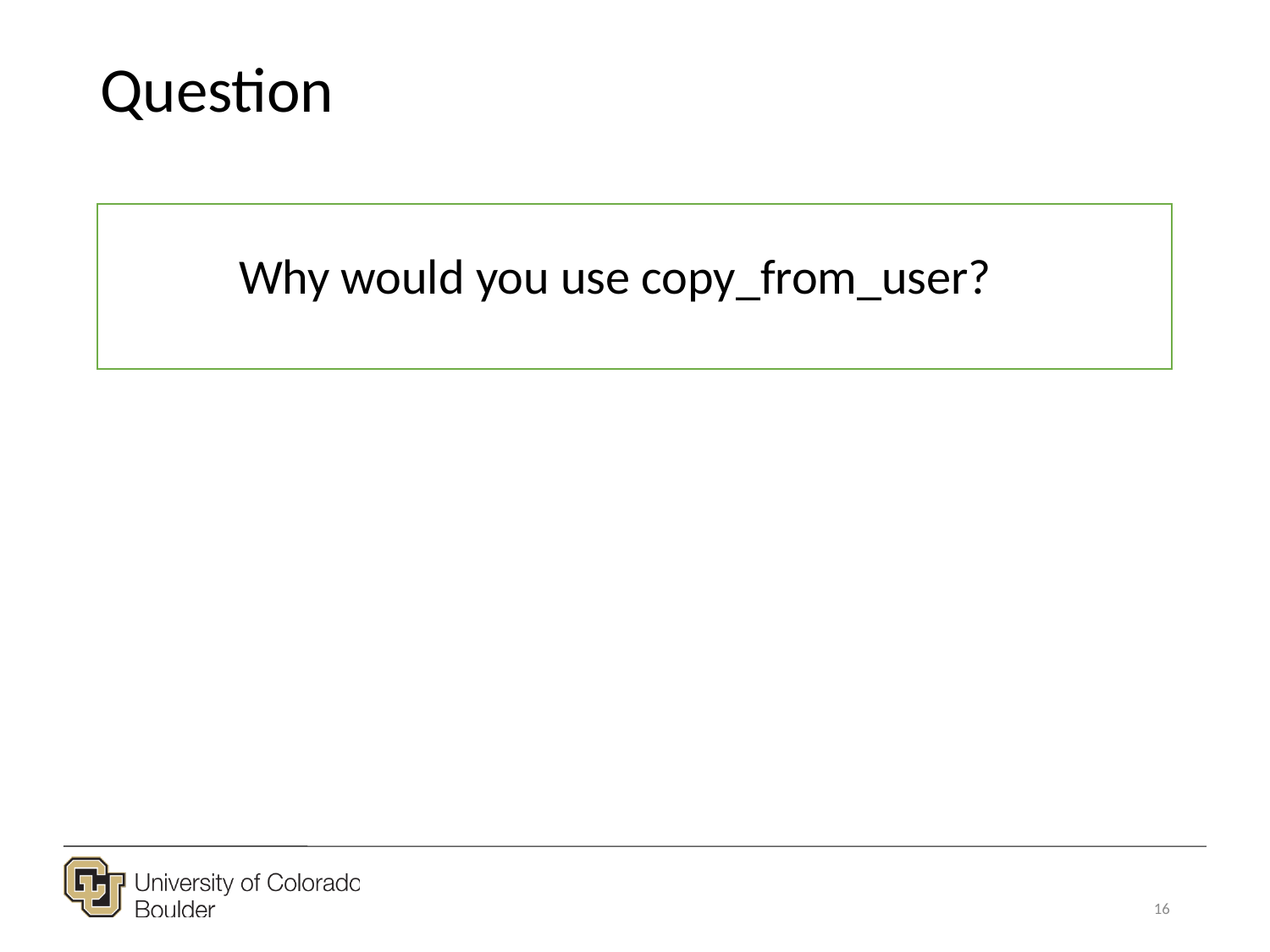

# Question

Why would you use copy_from_user?
16